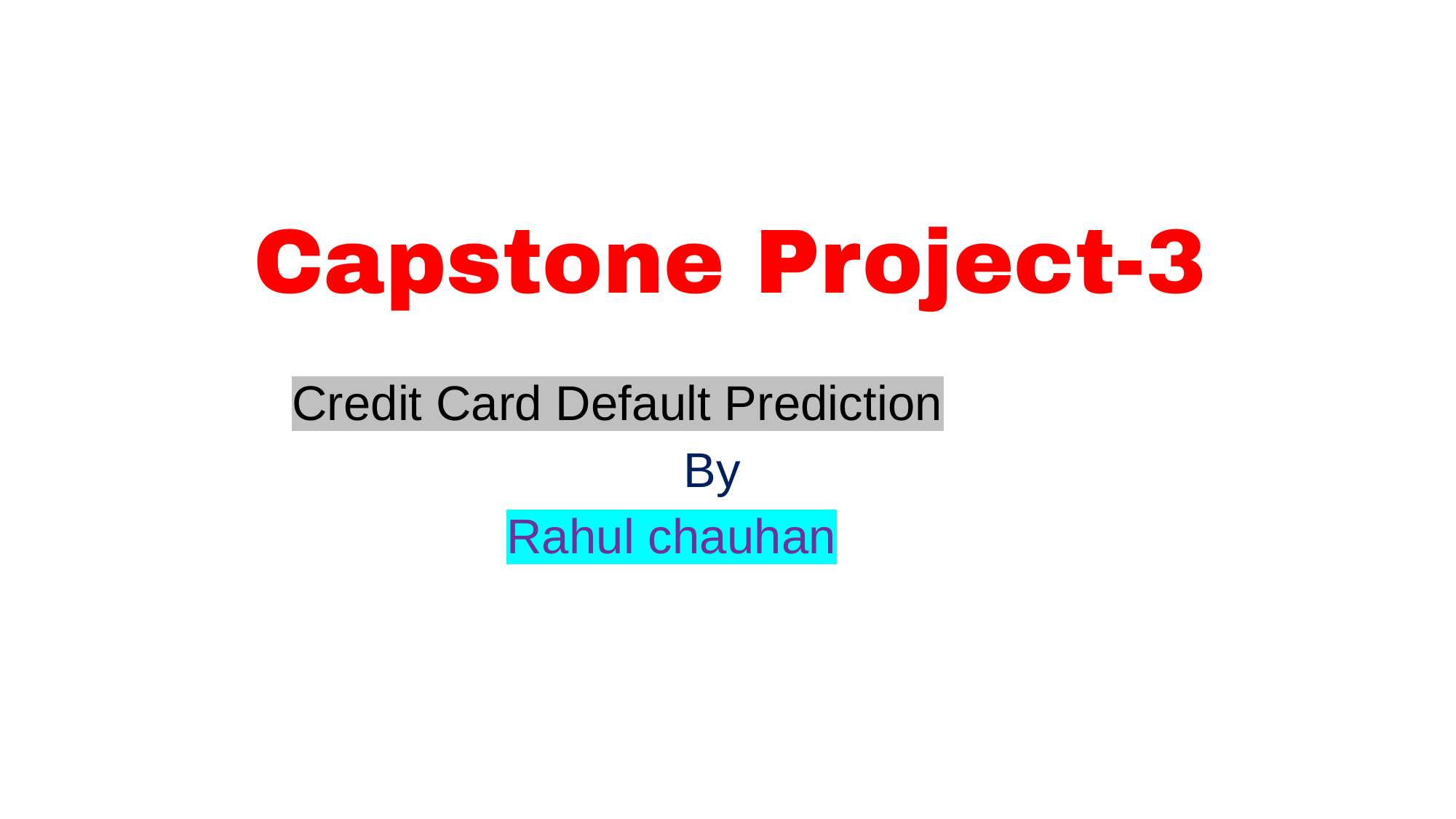

# Capstone Project-3
             Credit Card Default Prediction
                                    By
                       Rahul chauhan